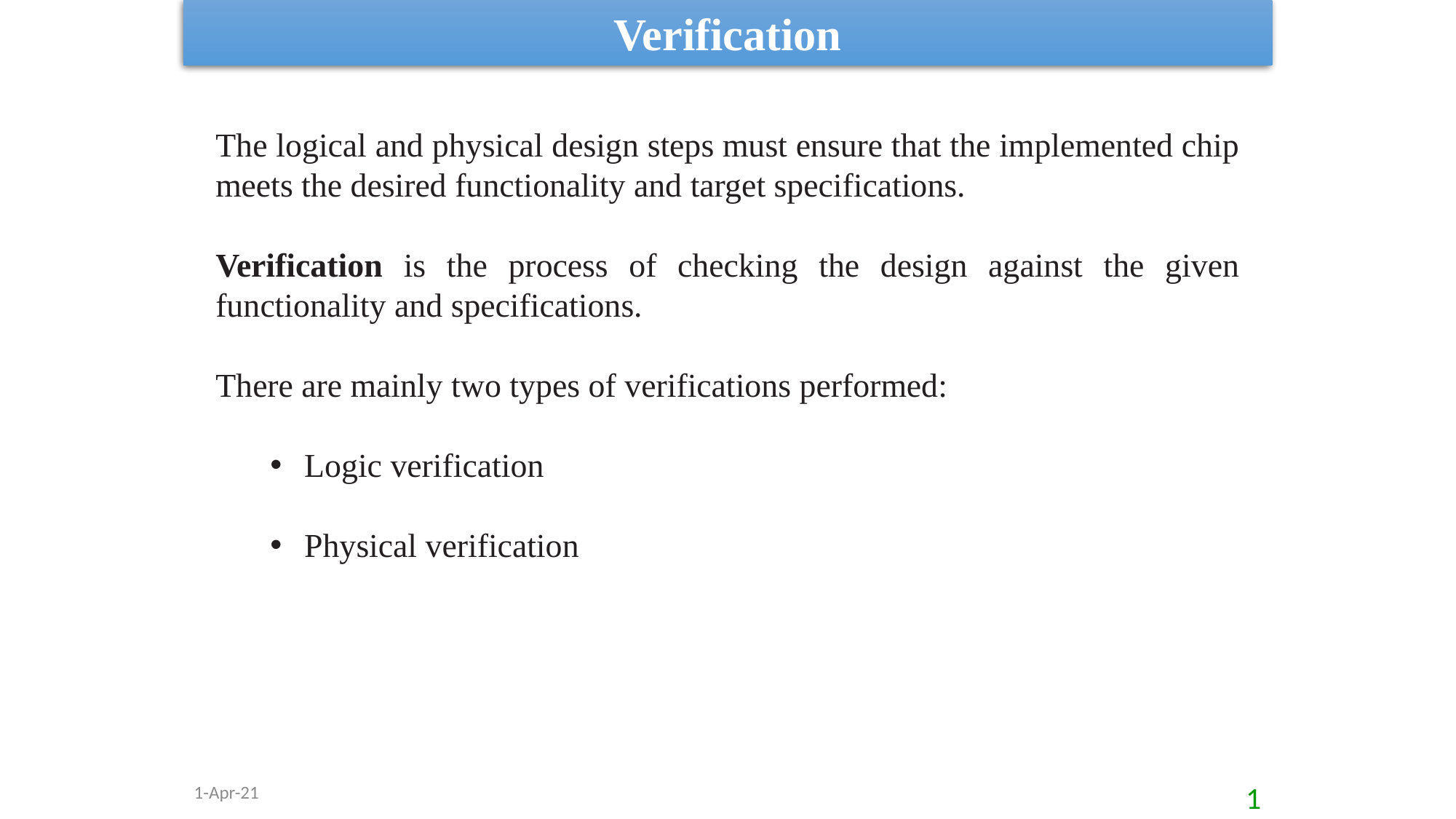

Verification
The logical and physical design steps must ensure that the implemented chip meets the desired functionality and target specifications.

Verification is the process of checking the design against the given functionality and specifications.

There are mainly two types of verifications performed:
Logic verification
Physical verification
1-Apr-21
1